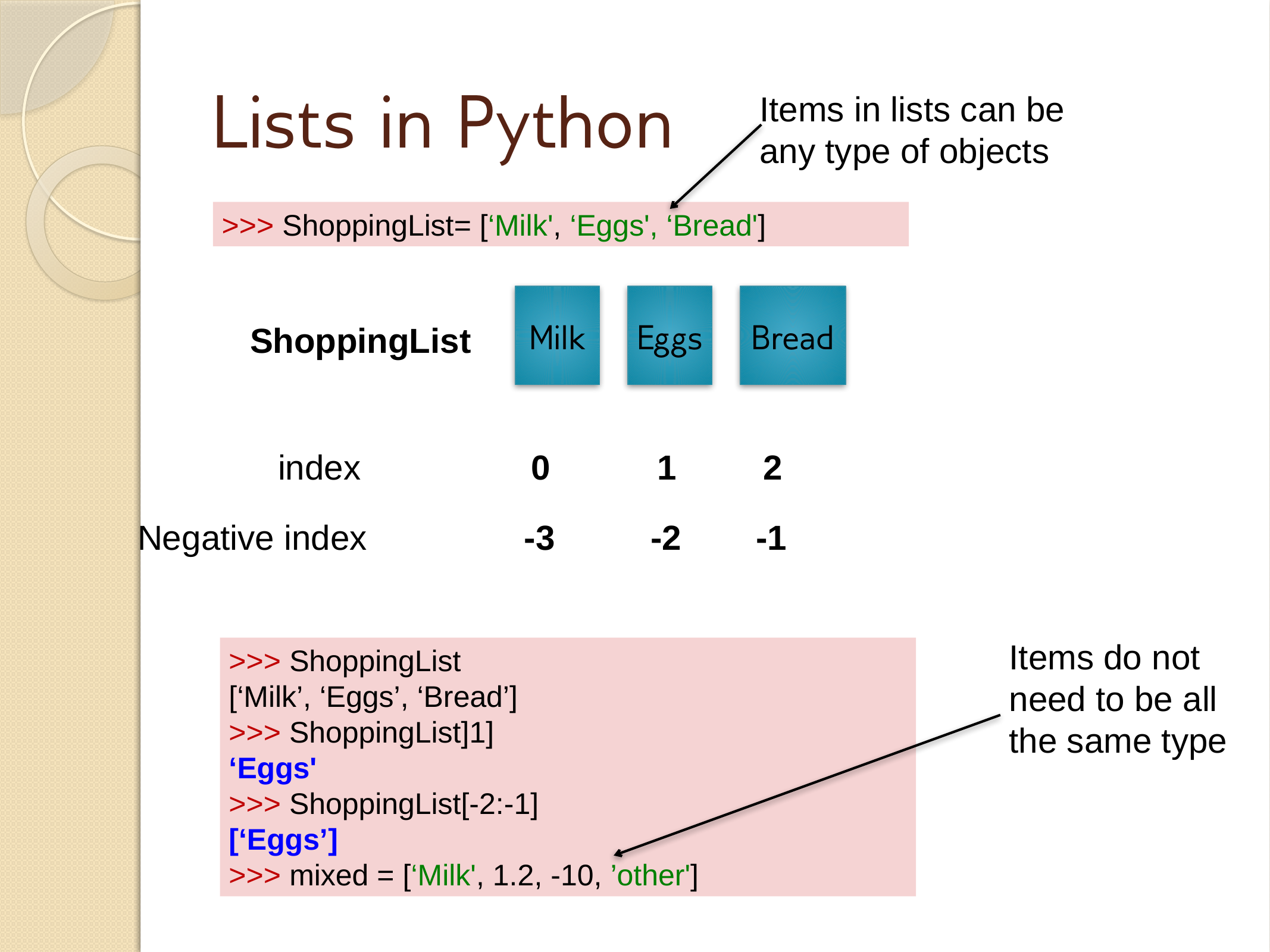

# Lists in Python
Items in lists can be
any type of objects
>>> ShoppingList= [‘Milk', ‘Eggs', ‘Bread']
Milk
Eggs
Bread
ShoppingList
index
0
1
2
Negative index
-3
-2
-1
Items do not need to be all the same type
>>> ShoppingList
[‘Milk’, ‘Eggs’, ‘Bread’]
>>> ShoppingList]1]
‘Eggs'
>>> ShoppingList[-2:-1]
[‘Eggs’]
>>> mixed = [‘Milk', 1.2, -10, ’other']